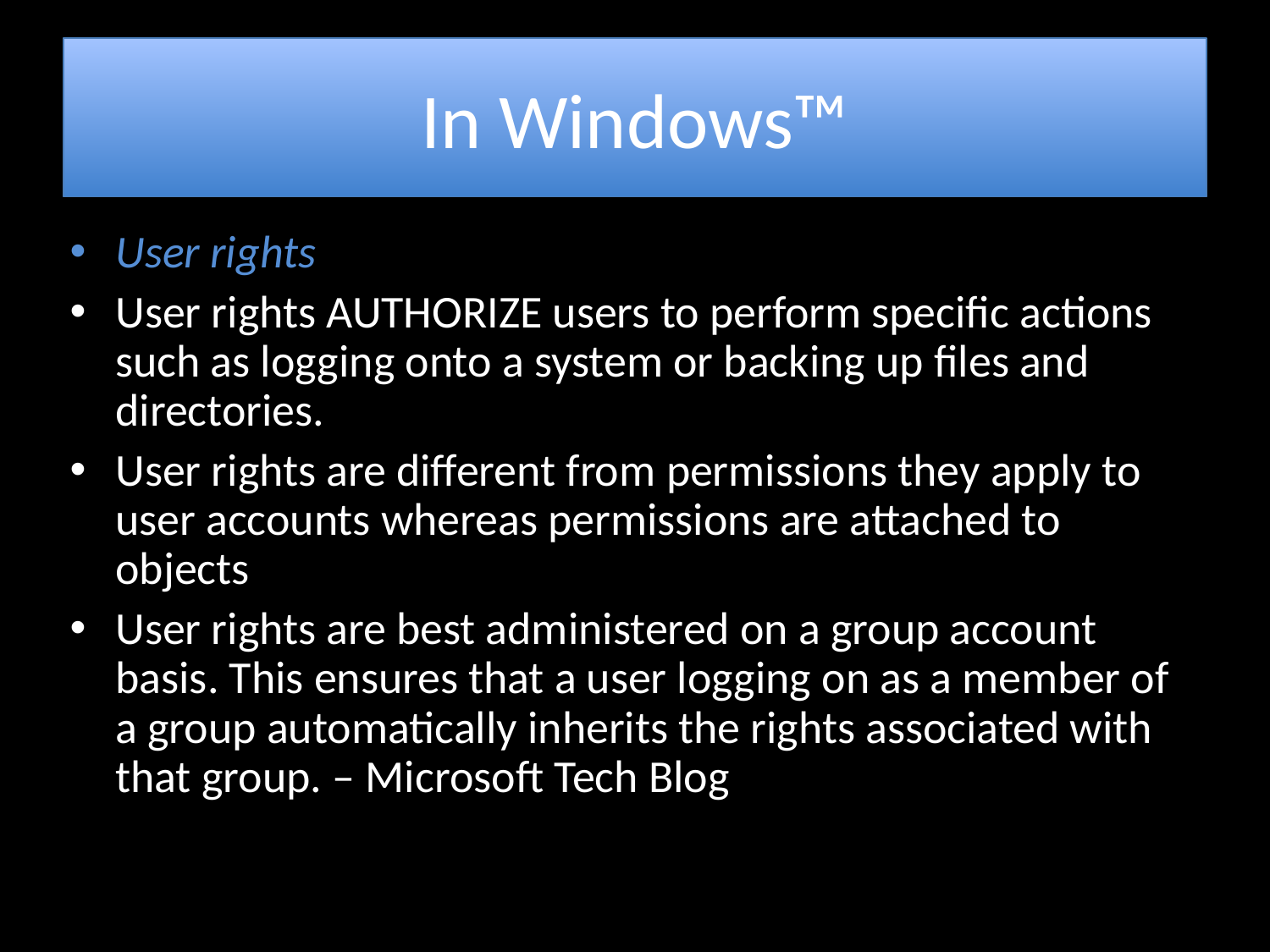

# In Windows™
User rights
User rights AUTHORIZE users to perform specific actions such as logging onto a system or backing up files and directories.
User rights are different from permissions they apply to user accounts whereas permissions are attached to objects
User rights are best administered on a group account basis. This ensures that a user logging on as a member of a group automatically inherits the rights associated with that group. – Microsoft Tech Blog